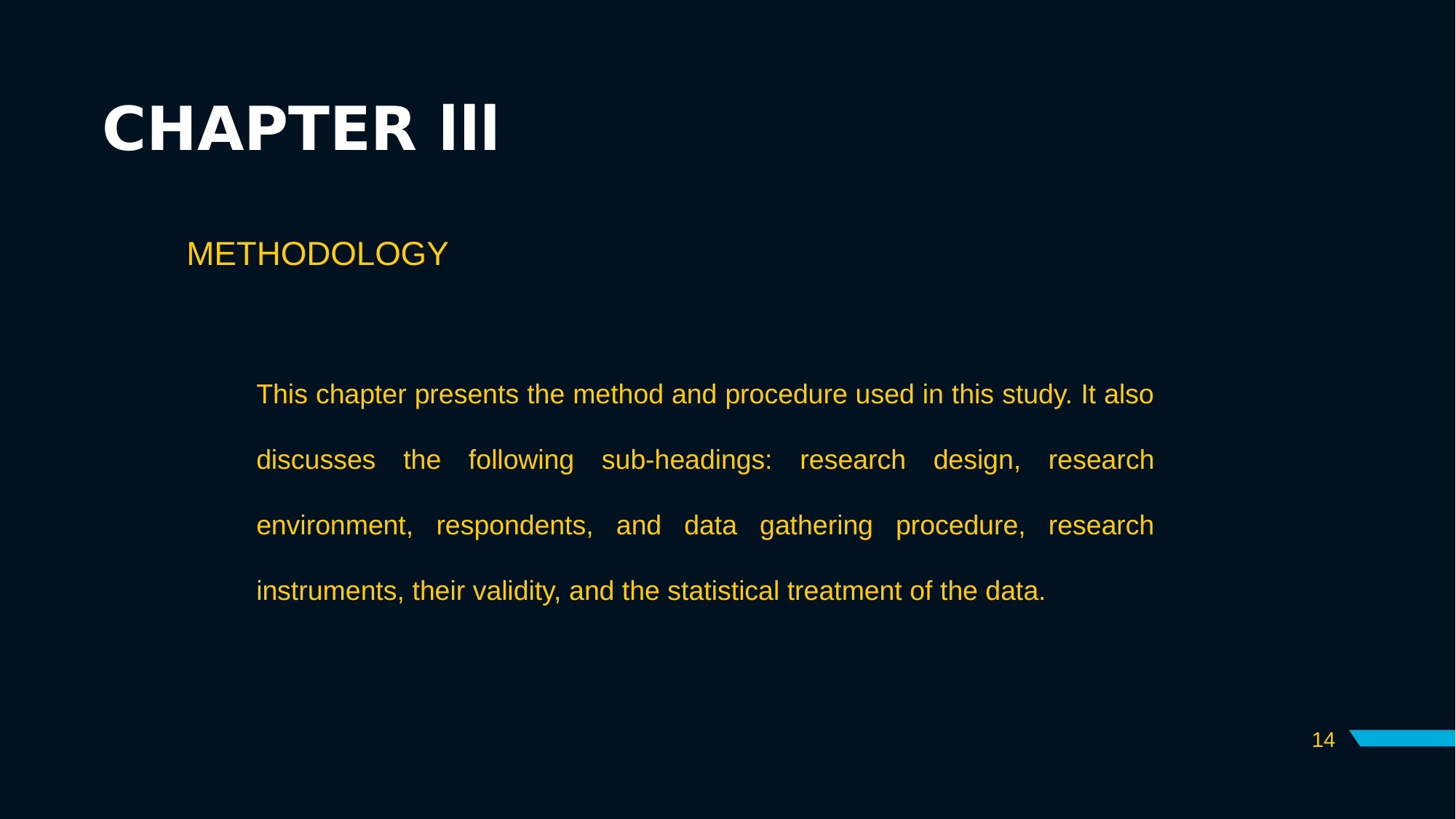

# CHAPTER lll
METHODOLOGY
This chapter presents the method and procedure used in this study. It also discusses the following sub-headings: research design, research environment, respondents, and data gathering procedure, research instruments, their validity, and the statistical treatment of the data.
14